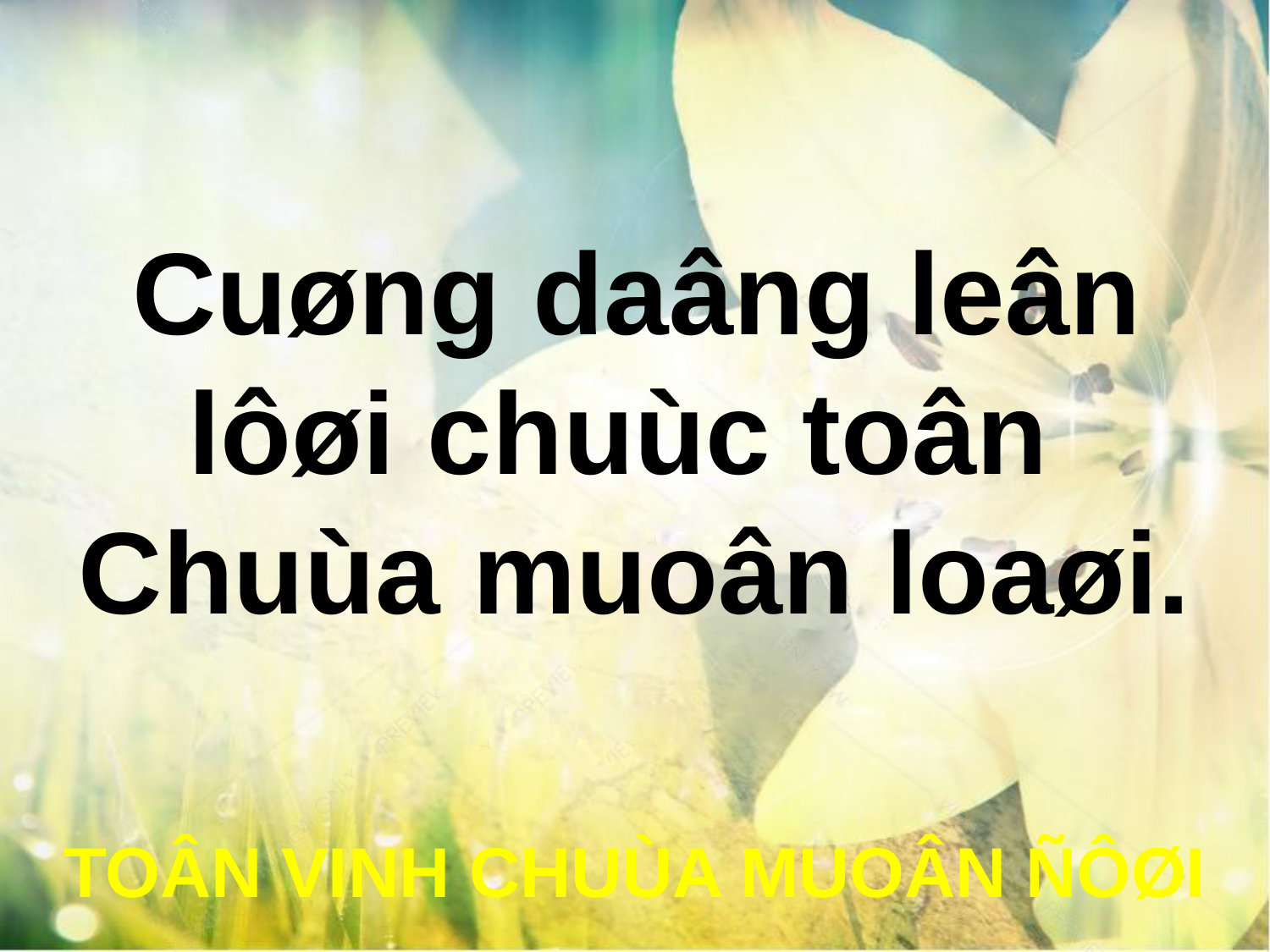

Cuøng daâng leân
lôøi chuùc toân
Chuùa muoân loaøi.
TOÂN VINH CHUÙA MUOÂN ÑÔØI